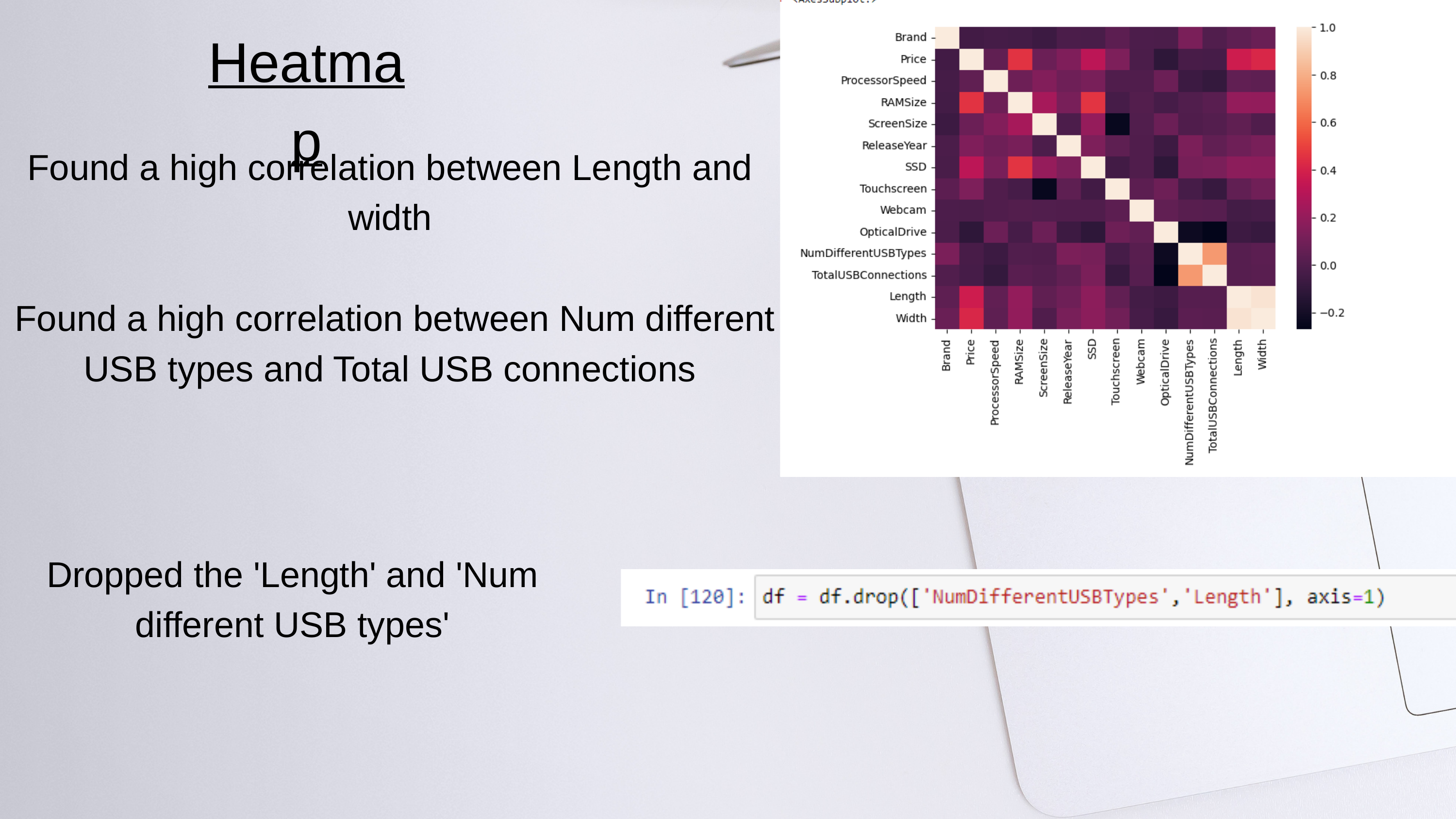

Heatmap
Found a high correlation between Length and width

 Found a high correlation between Num different USB types and Total USB connections
Dropped the 'Length' and 'Num different USB types'